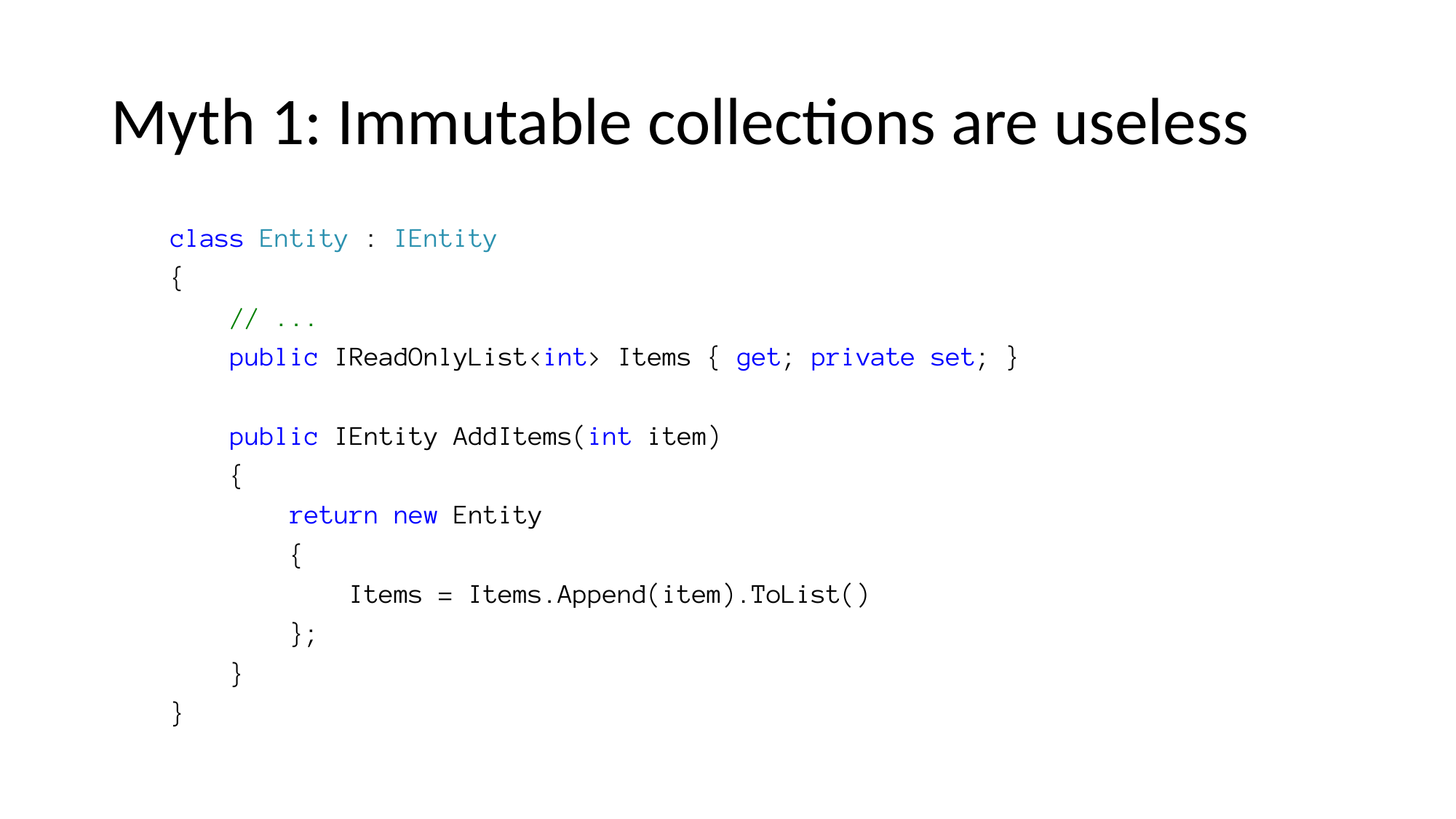

# Myth 1: Immutable collections are useless
    class Entity : IEntity
    {
        // ...
        public IReadOnlyList<int> Items { get; private set; }

        public IEntity AddItems(int item)
        {
            return new Entity
            {
                Items = Items.Append(item).ToList()
            };
        }
    }